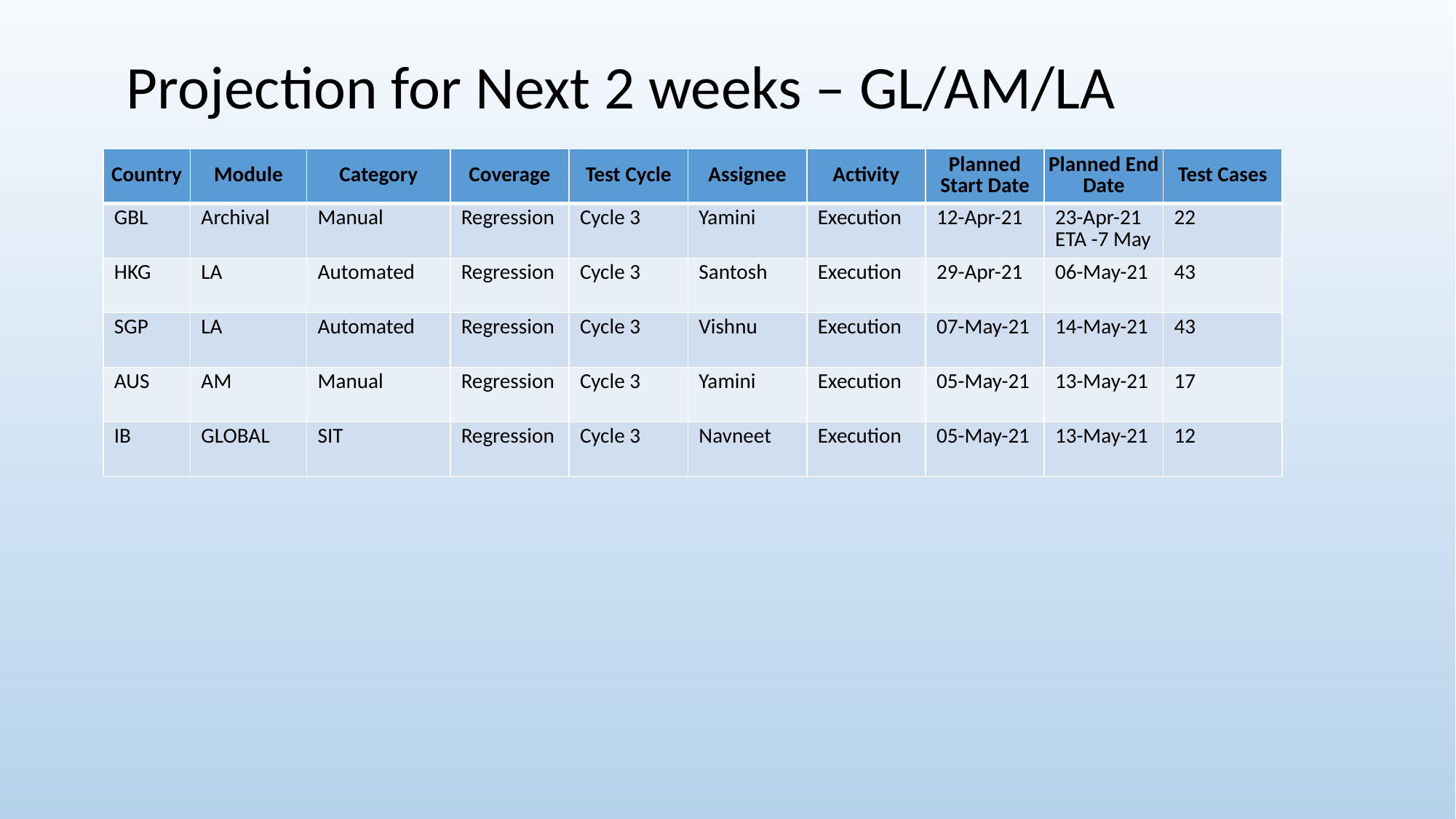

# Projection for Next 2 weeks – GL/AM/LA
| Country | Module | Category | Coverage | Test Cycle | Assignee | Activity | Planned Start Date | Planned End Date | Test Cases |
| --- | --- | --- | --- | --- | --- | --- | --- | --- | --- |
| GBL | Archival | Manual | Regression | Cycle 3 | Yamini | Execution | 12-Apr-21 | 23-Apr-21 ETA -7 May | 22 |
| HKG | LA | Automated | Regression | Cycle 3 | Santosh | Execution | 29-Apr-21 | 06-May-21 | 43 |
| SGP | LA | Automated | Regression | Cycle 3 | Vishnu | Execution | 07-May-21 | 14-May-21 | 43 |
| AUS | AM | Manual | Regression | Cycle 3 | Yamini | Execution | 05-May-21 | 13-May-21 | 17 |
| IB | GLOBAL | SIT | Regression | Cycle 3 | Navneet | Execution | 05-May-21 | 13-May-21 | 12 |